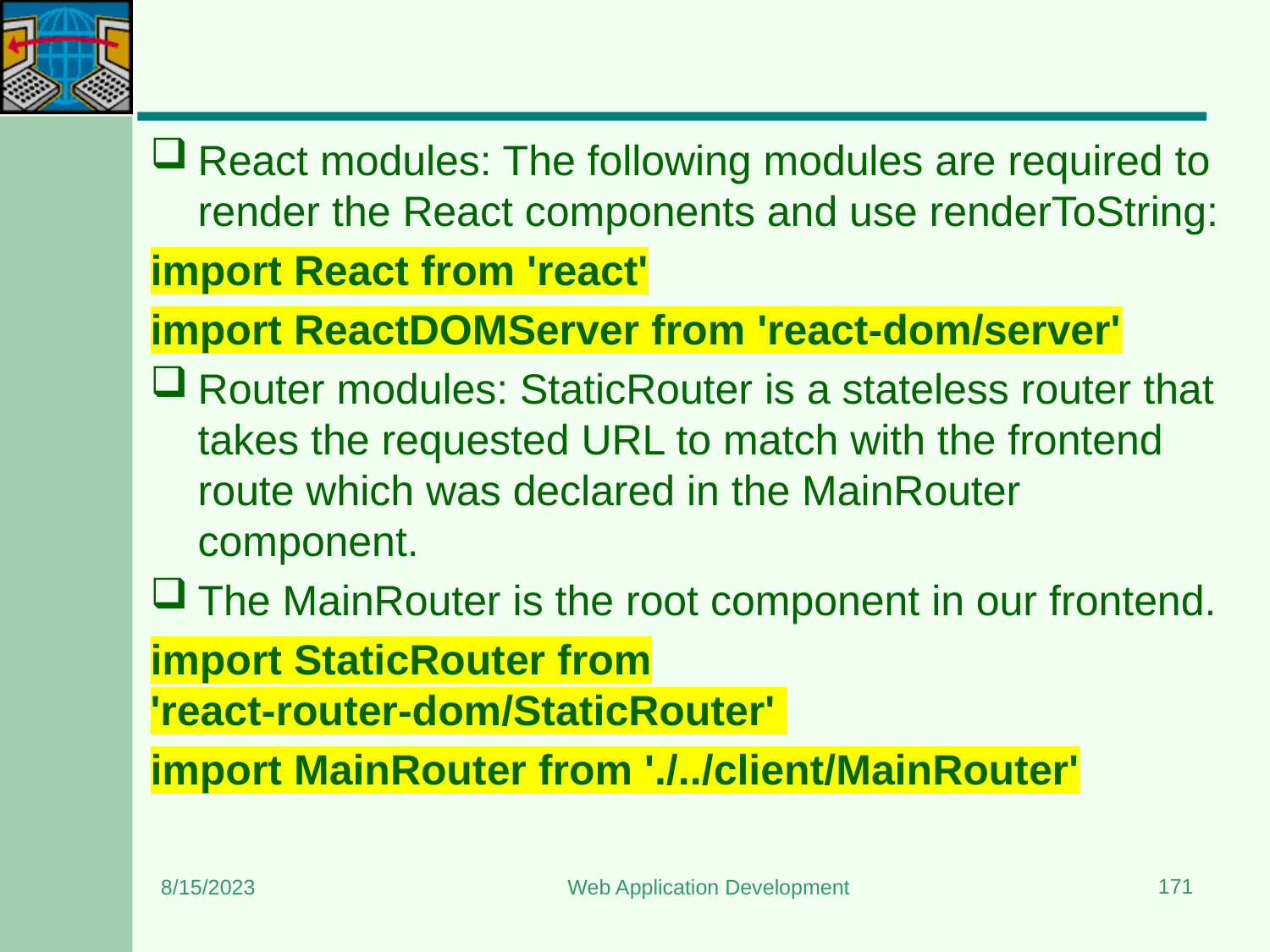

#
React modules: The following modules are required to render the React components and use renderToString:
import React from 'react'
import ReactDOMServer from 'react-dom/server'
Router modules: StaticRouter is a stateless router that takes the requested URL to match with the frontend route which was declared in the MainRouter component.
The MainRouter is the root component in our frontend.
import StaticRouter from 'react-router-dom/StaticRouter'
import MainRouter from './../client/MainRouter'
171
8/15/2023
Web Application Development